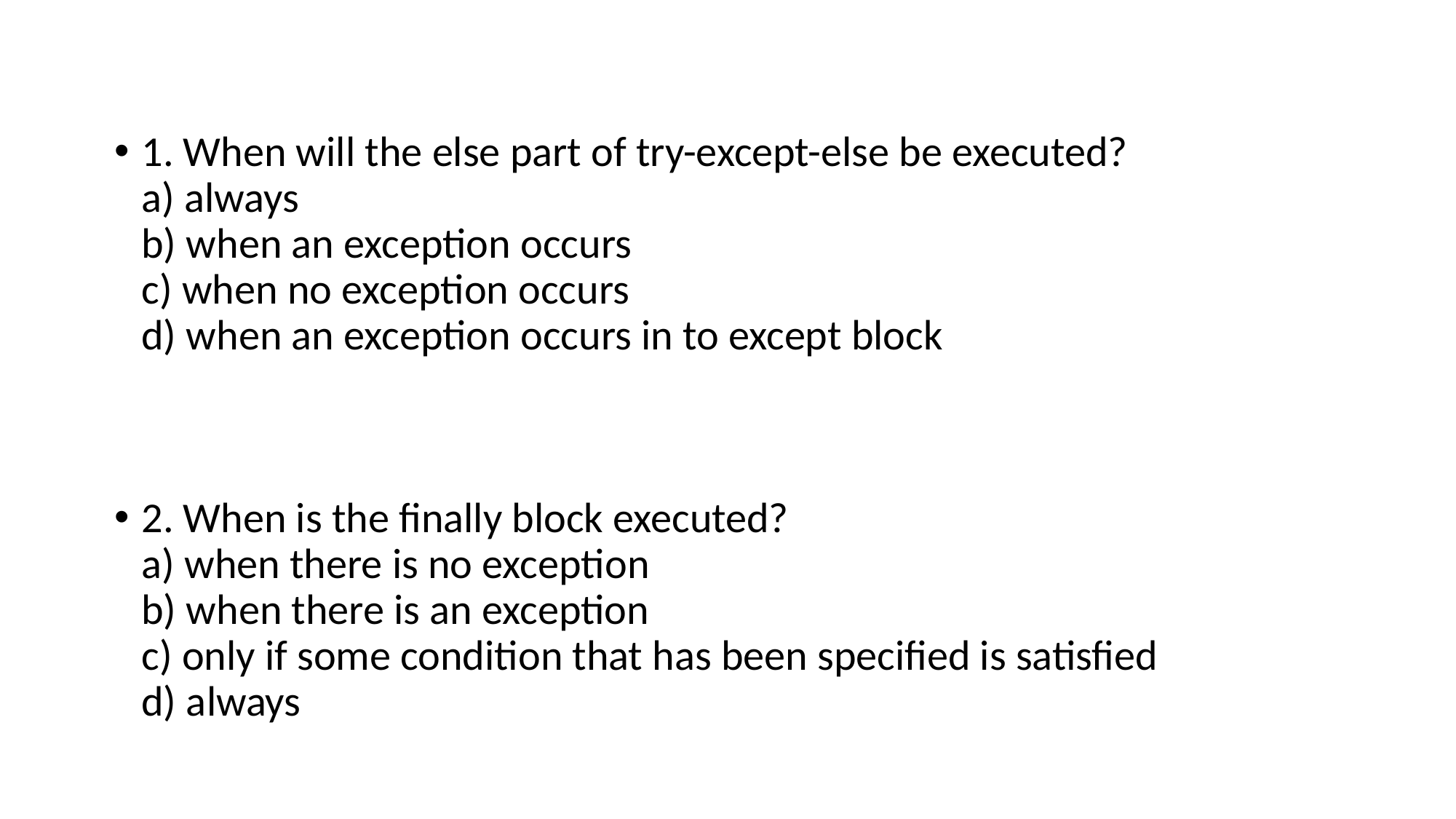

1. When will the else part of try-except-else be executed?
a) always
b) when an exception occurs
c) when no exception occurs
d) when an exception occurs in to except block

2. When is the finally block executed?
a) when there is no exception
b) when there is an exception
c) only if some condition that has been specified is satisfied
d) always